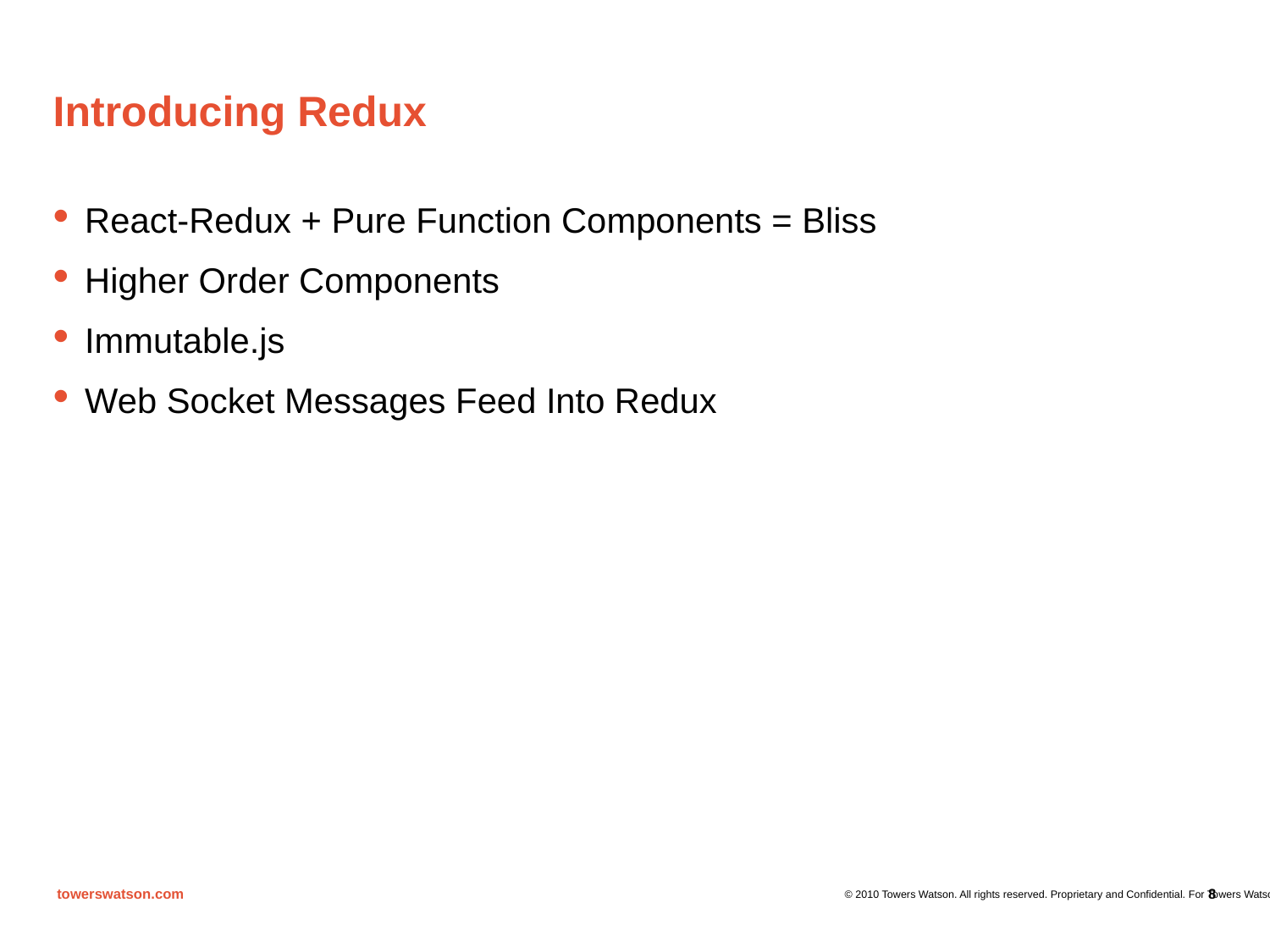

# Introducing Redux
React-Redux + Pure Function Components = Bliss
Higher Order Components
Immutable.js
Web Socket Messages Feed Into Redux
8